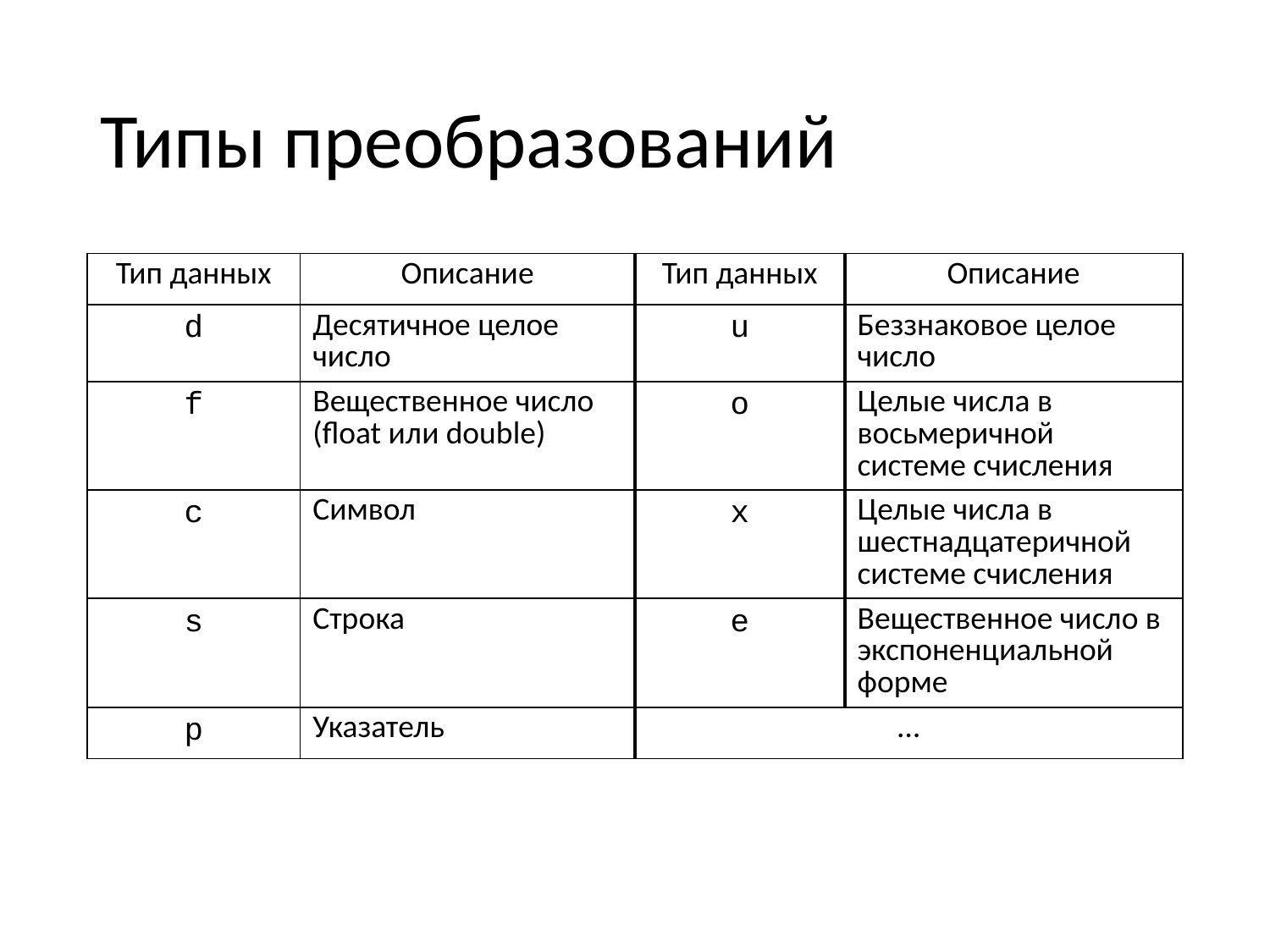

# Типы преобразований
| Тип данных | Описание | Тип данных | Описание |
| --- | --- | --- | --- |
| d | Десятичное целое число | u | Беззнаковое целое число |
| f | Вещественное число (float или double) | o | Целые числа в восьмеричной системе счисления |
| c | Символ | x | Целые числа в шестнадцатеричной системе счисления |
| s | Строка | e | Вещественное число в экспоненциальной форме |
| p | Указатель | … |  |